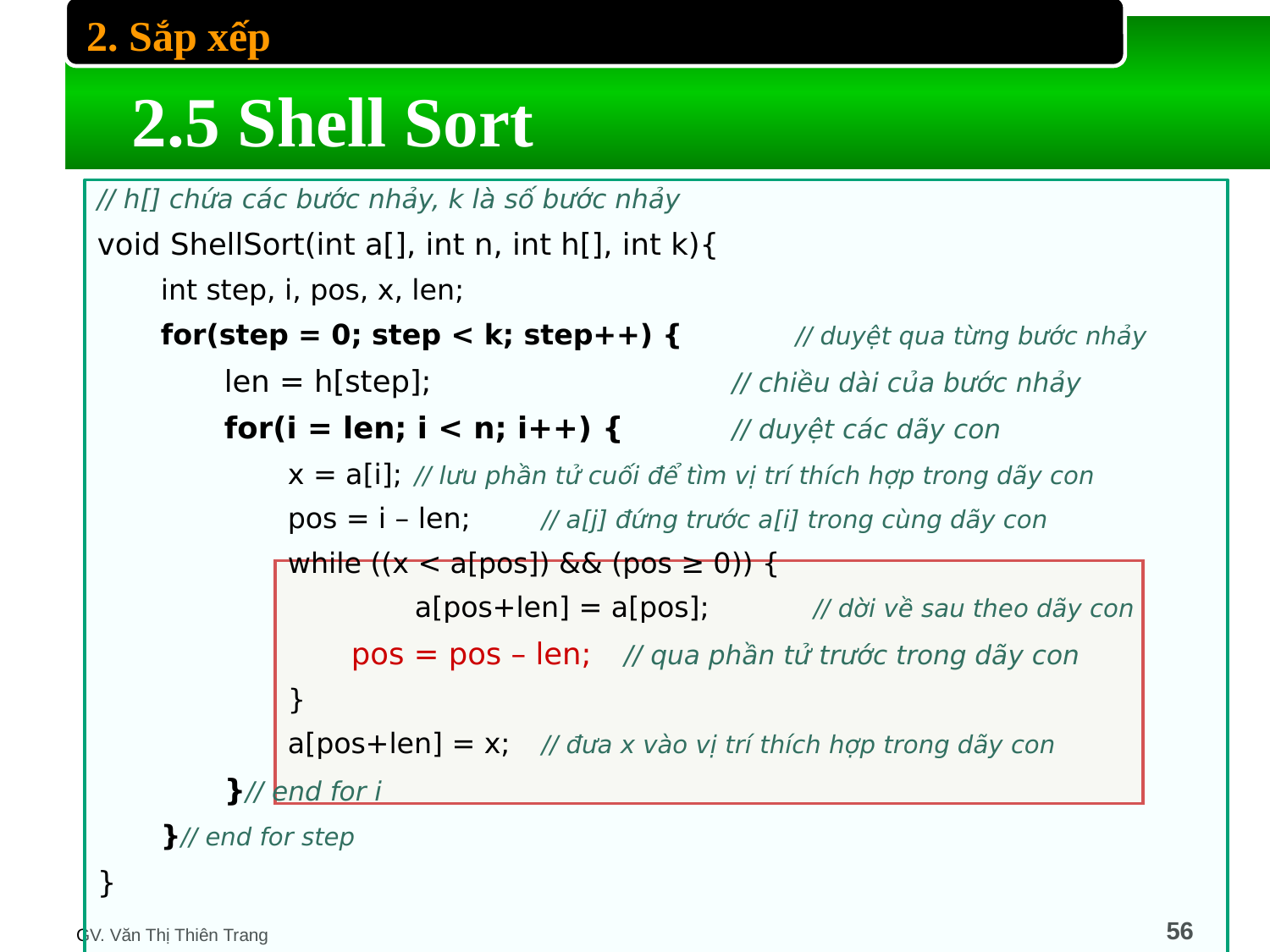

2. Sắp xếp
# 2.5 Shell Sort
// h[] chứa các bước nhảy, k là số bước nhảy
void ShellSort(int a[], int n, int h[], int k){
int step, i, pos, x, len;
for(step = 0; step < k; step++) { 	// duyệt qua từng bước nhảy
	len = h[step];			// chiều dài của bước nhảy
     	for(i = len; i < n; i++) {	// duyệt các dãy con
x = a[i];	// lưu phần tử cuối để tìm vị trí thích hợp trong dãy con
pos = i – len;	// a[j] đứng trước a[i] trong cùng dãy con
while ((x < a[pos]) && (pos ≥ 0)) {
	a[pos+len] = a[pos];	  // dời về sau theo dãy con
		pos = pos – len;	  // qua phần tử trước trong dãy con
}
a[pos+len] = x;	// đưa x vào vị trí thích hợp trong dãy con
	}// end for i
}// end for step
}

GV. Văn Thị Thiên Trang
56